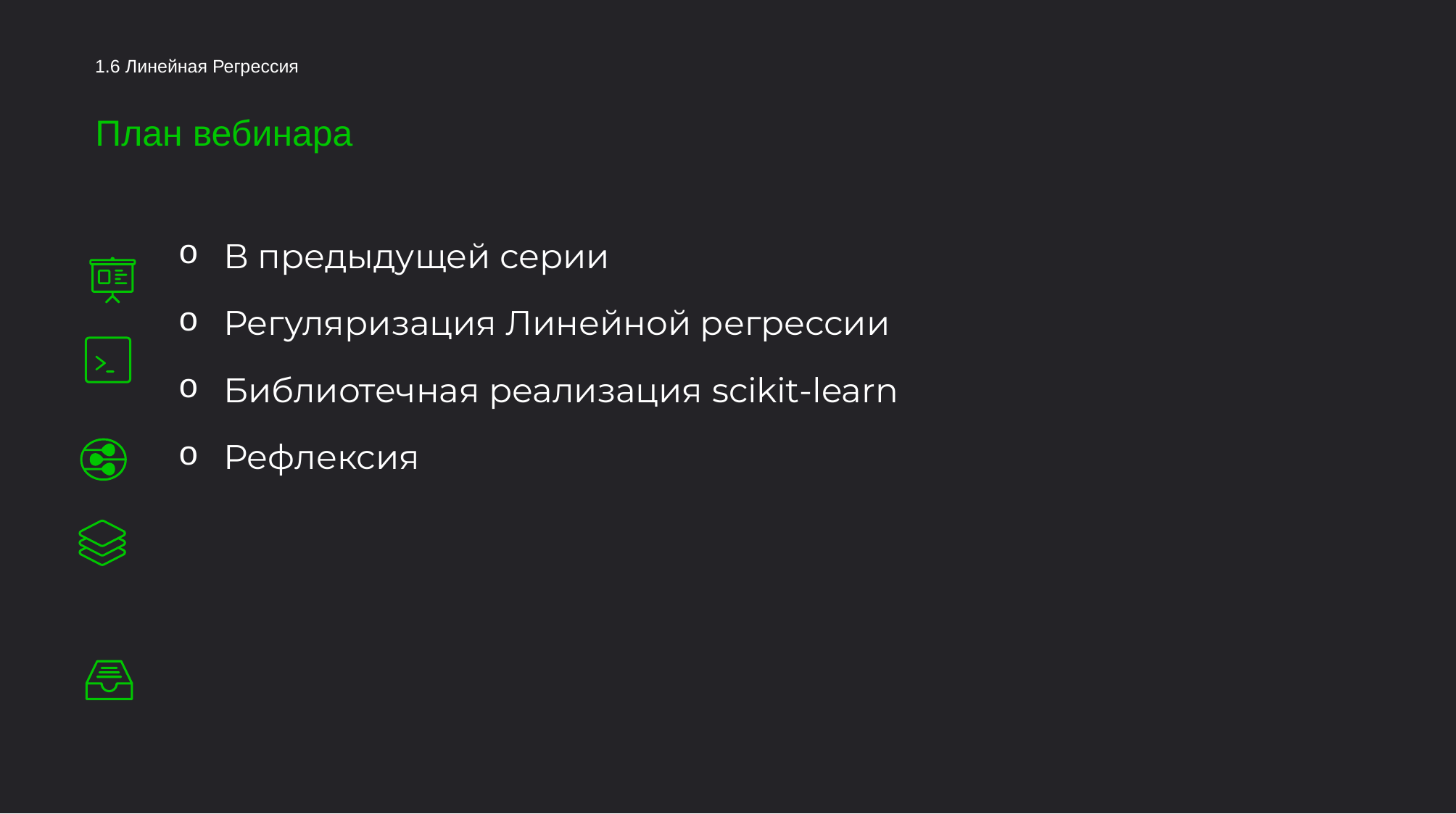

1.6 Линейная Регрессия
План вебинара
В предыдущей серии
Регуляризация Линейной регрессии
Библиотечная реализация scikit-learn
Рефлексия